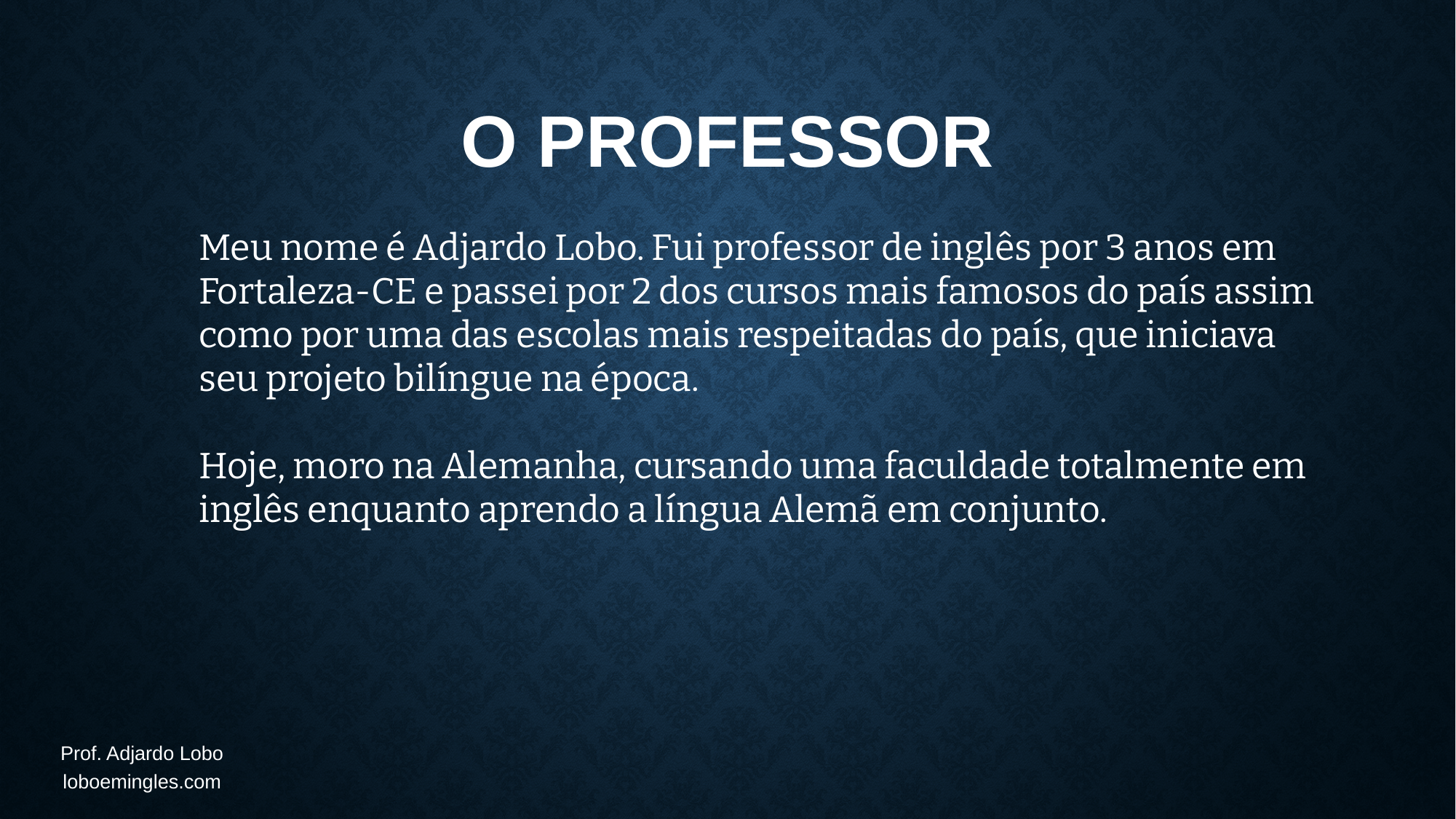

# O professor
Meu nome é Adjardo Lobo. Fui professor de inglês por 3 anos em Fortaleza-CE e passei por 2 dos cursos mais famosos do país assim como por uma das escolas mais respeitadas do país, que iniciava seu projeto bilíngue na época.
Hoje, moro na Alemanha, cursando uma faculdade totalmente em inglês enquanto aprendo a língua Alemã em conjunto.
Prof. Adjardo Lobo
loboemingles.com